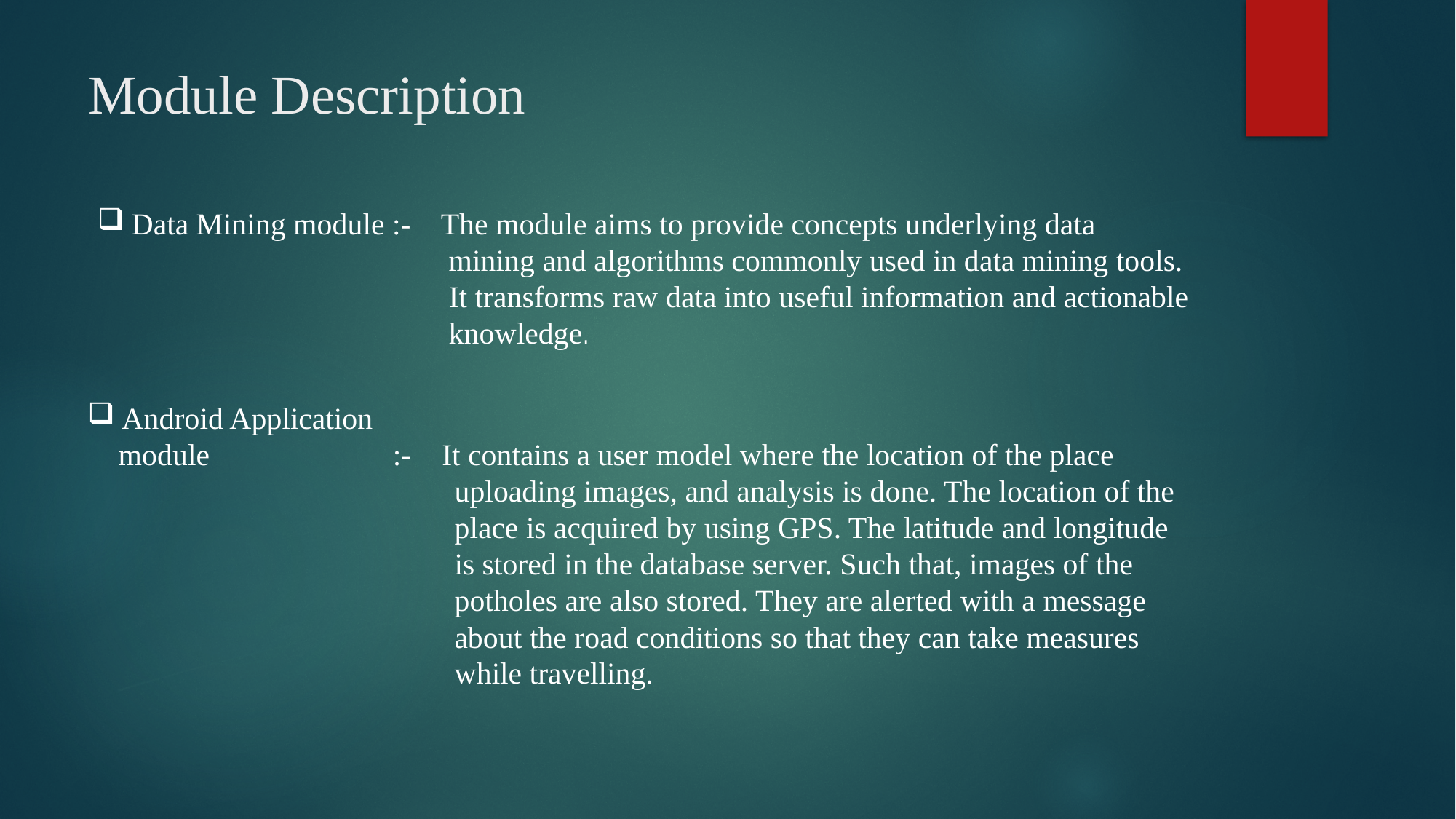

# Module Description
Data Mining module :-    The module aims to provide concepts underlying data
                                              mining and algorithms commonly used in data mining tools.
                                              It transforms raw data into useful information and actionable
                                              knowledge.
Android Application
    module                        :-    It contains a user model where the location of the place
                                                uploading images, and analysis is done. The location of the
                                                place is acquired by using GPS. The latitude and longitude
                                                is stored in the database server. Such that, images of the
                                                potholes are also stored. They are alerted with a message
                                                about the road conditions so that they can take measures
                                                while travelling.